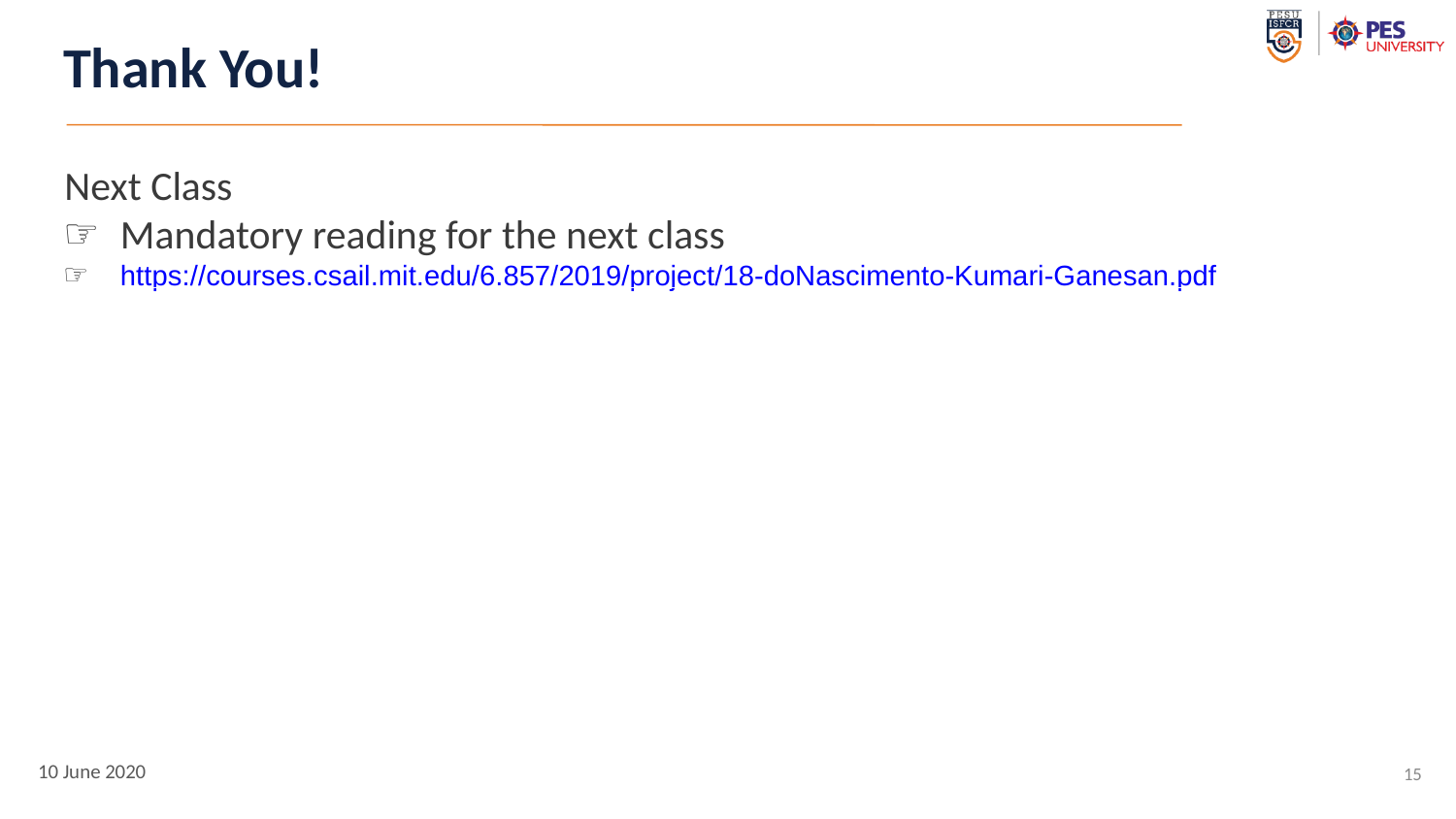

Thank You!
Next Class
Mandatory reading for the next class
https://courses.csail.mit.edu/6.857/2019/project/18-doNascimento-Kumari-Ganesan.pdf

15
10 June 2020